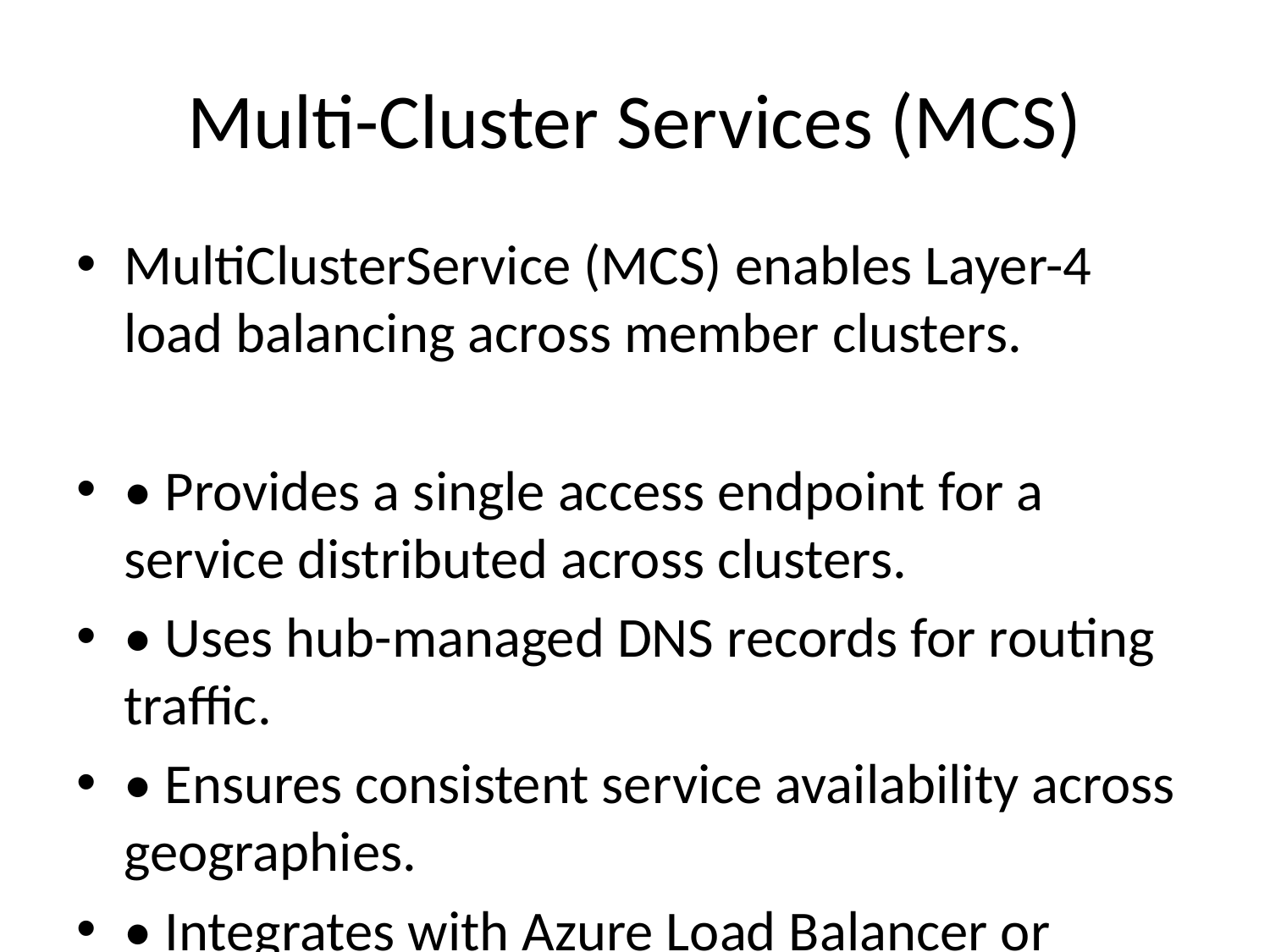

# Multi-Cluster Services (MCS)
MultiClusterService (MCS) enables Layer-4 load balancing across member clusters.

• Provides a single access endpoint for a service distributed across clusters.
• Uses hub-managed DNS records for routing traffic.
• Ensures consistent service availability across geographies.
• Integrates with Azure Load Balancer or private endpoints.